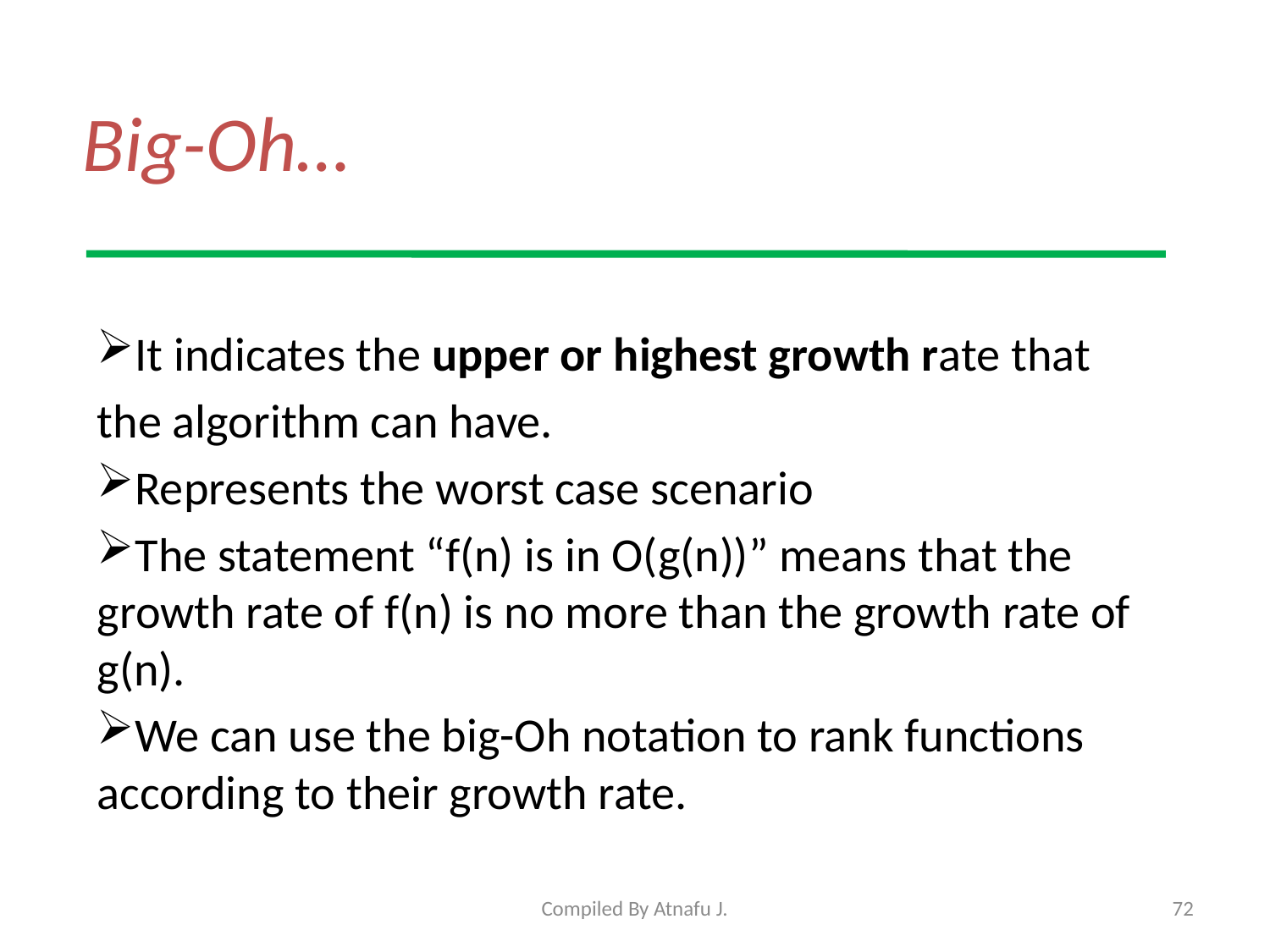

# Big-Oh…
It indicates the upper or highest growth rate that
the algorithm can have.
Represents the worst case scenario
The statement “f(n) is in O(g(n))” means that the growth rate of f(n) is no more than the growth rate of g(n).
We can use the big-Oh notation to rank functions according to their growth rate.

Compiled By Atnafu J.
72